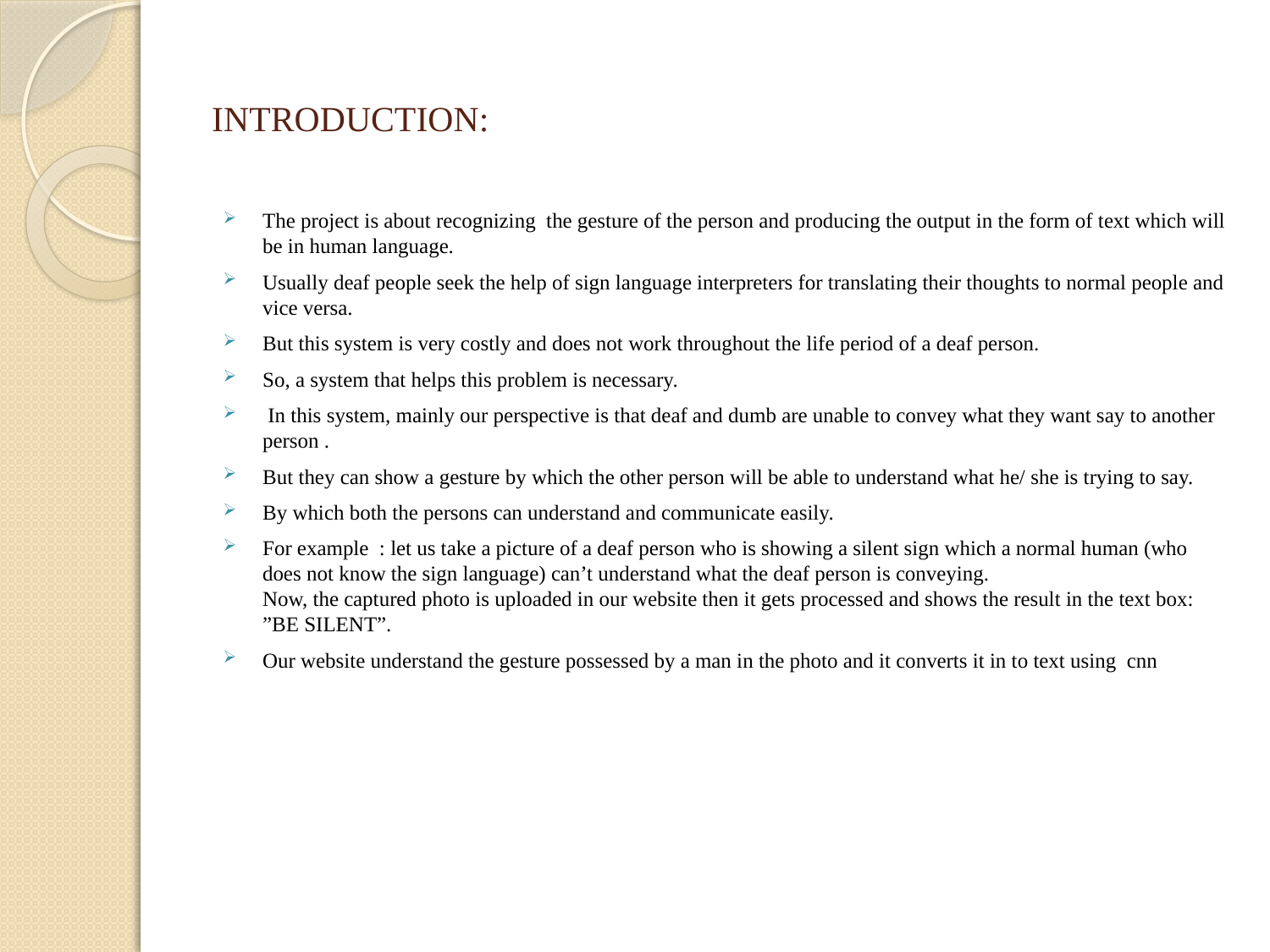

# INTRODUCTION:
The project is about recognizing  the gesture of the person and producing the output in the form of text which will be in human language.
Usually deaf people seek the help of sign language interpreters for translating their thoughts to normal people and vice versa.
But this system is very costly and does not work throughout the life period of a deaf person.
So, a system that helps this problem is necessary.
 In this system, mainly our perspective is that deaf and dumb are unable to convey what they want say to another person .
But they can show a gesture by which the other person will be able to understand what he/ she is trying to say.
By which both the persons can understand and communicate easily.
For example  : let us take a picture of a deaf person who is showing a silent sign which a normal human (who does not know the sign language) can’t understand what the deaf person is conveying.
Now, the captured photo is uploaded in our website then it gets processed and shows the result in the text box: ”BE SILENT”.
Our website understand the gesture possessed by a man in the photo and it converts it in to text using  cnn